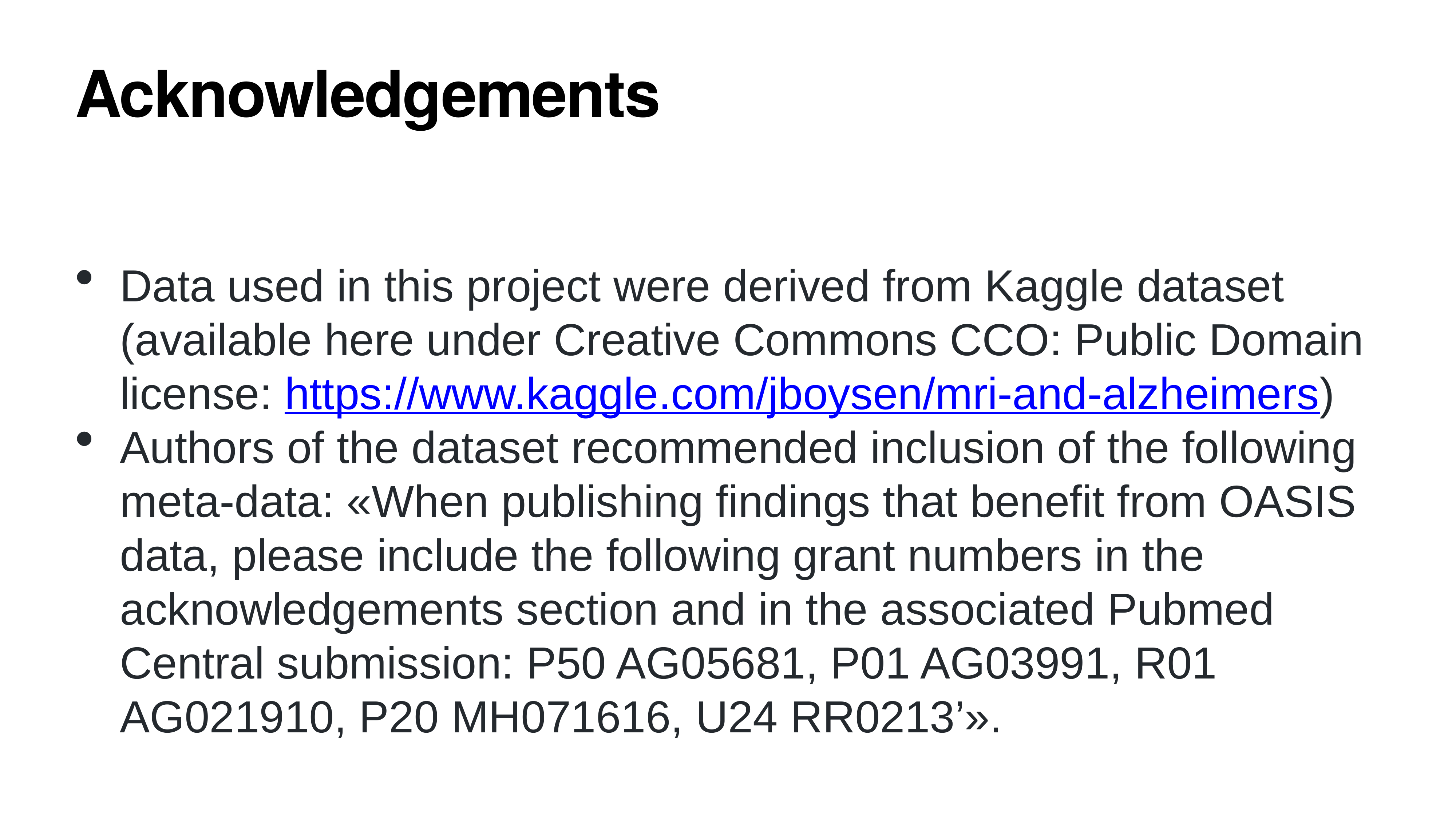

# Acknowledgements
Data used in this project were derived from Kaggle dataset  (available here under Creative Commons CCO: Public Domain license: https://www.kaggle.com/jboysen/mri-and-alzheimers)
Authors of the dataset recommended inclusion of the following meta-data: «When publishing findings that benefit from OASIS data, please include the following grant numbers in the acknowledgements section and in the associated Pubmed Central submission: P50 AG05681, P01 AG03991, R01 AG021910, P20 MH071616, U24 RR0213’».